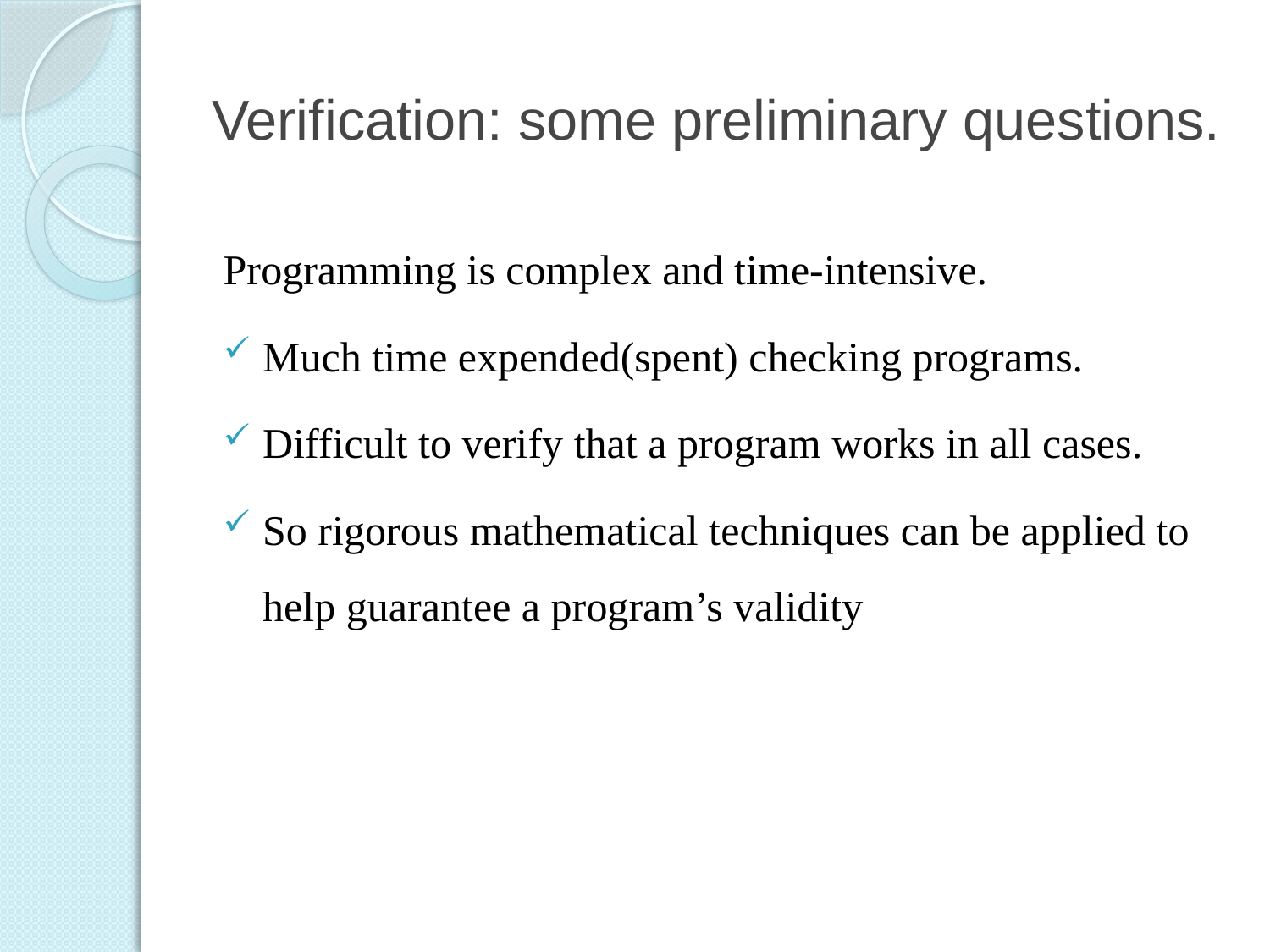

# Verification: some preliminary questions.
Programming is complex and time-intensive.
Much time expended(spent) checking programs.
Difficult to verify that a program works in all cases.
So rigorous mathematical techniques can be applied to help guarantee a program’s validity